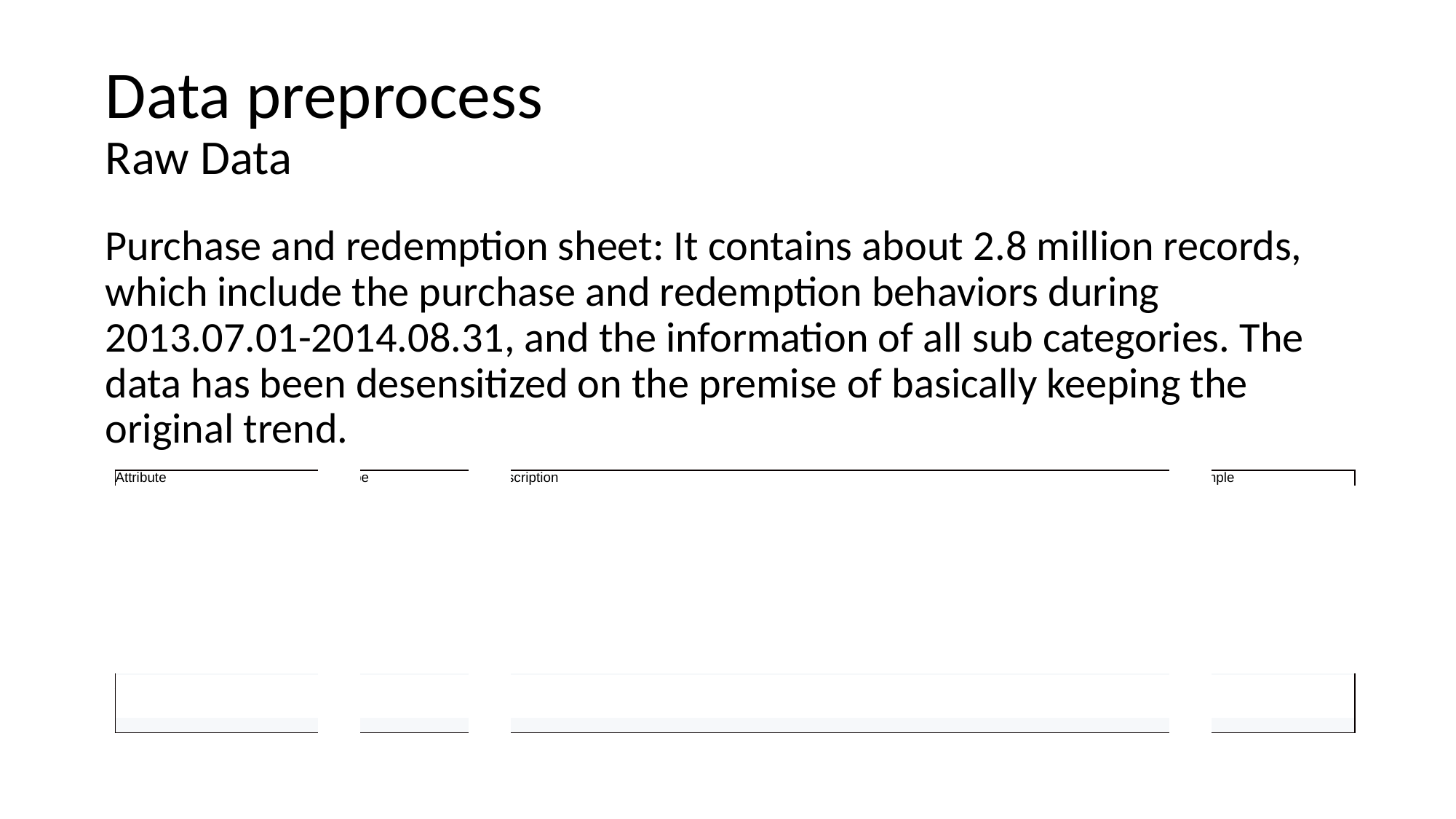

# Data preprocess Raw Data
Purchase and redemption sheet: It contains about 2.8 million records, which include the purchase and redemption behaviors during 2013.07.01-2014.08.31, and the information of all sub categories. The data has been desensitized on the premise of basically keeping the original trend.
| Attribute | Type | Description | xample |
| --- | --- | --- | --- |
| user\_id | bigint | User ID | 1234 |
| report\_date | string | Date | 20140407 |
| tBalance | bigint | Today' s closing balance | 109004 |
| yBalance | bigint | Yesterday's closing balance | 97389 |
| total\_purchase\_amt | bigint | Today total purchase = direct purchase + revenue | 21876 |
| total\_redeem\_amt | bigint | Today's total redemption amount = consumption + transfer amount | 10261 |
| --- | --- | --- | --- |